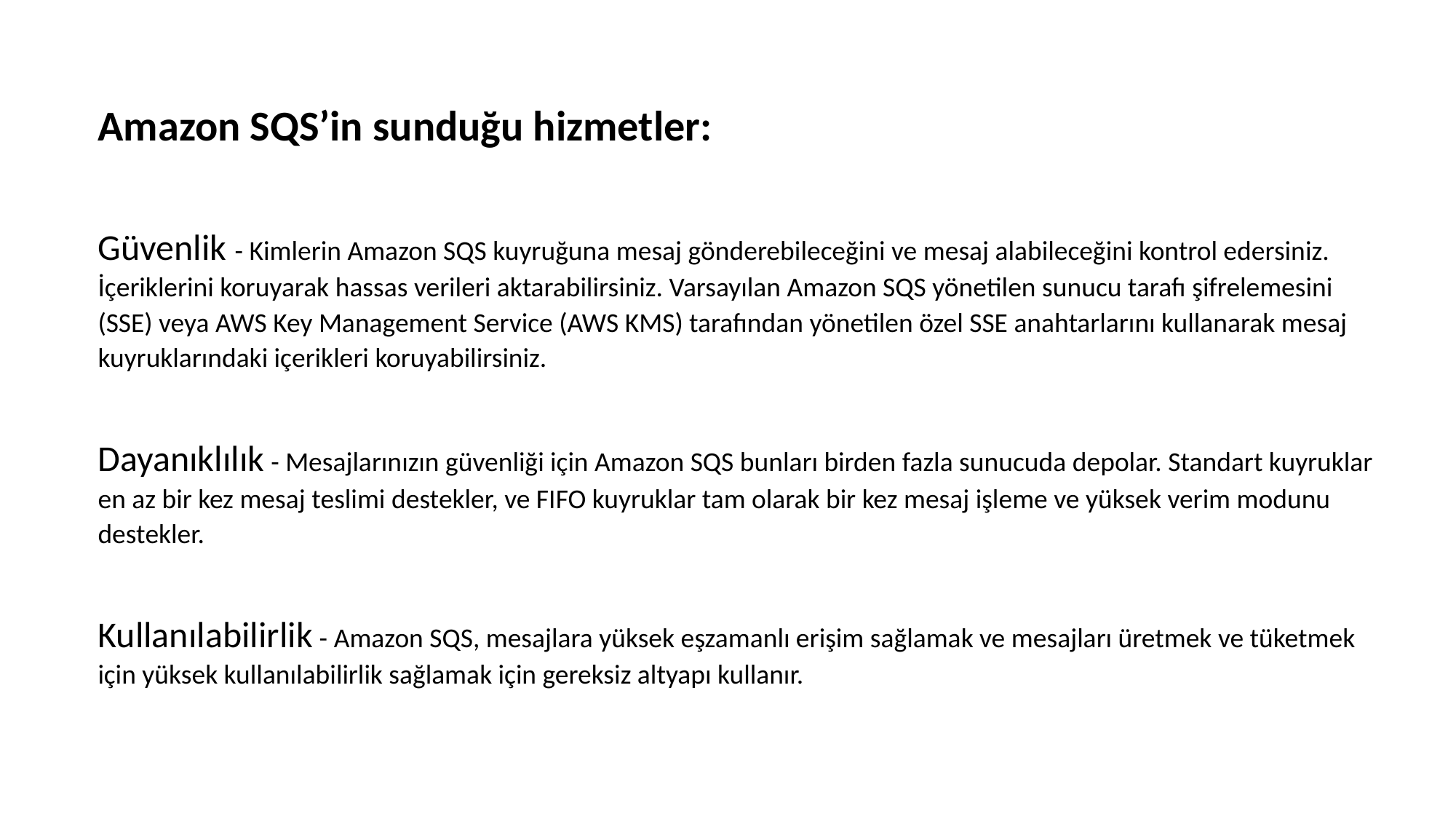

Amazon SQS’in sunduğu hizmetler:

Güvenlik - Kimlerin Amazon SQS kuyruğuna mesaj gönderebileceğini ve mesaj alabileceğini kontrol edersiniz. İçeriklerini koruyarak hassas verileri aktarabilirsiniz. Varsayılan Amazon SQS yönetilen sunucu tarafı şifrelemesini (SSE) veya AWS Key Management Service (AWS KMS) tarafından yönetilen özel SSE anahtarlarını kullanarak mesaj kuyruklarındaki içerikleri koruyabilirsiniz.

Dayanıklılık - Mesajlarınızın güvenliği için Amazon SQS bunları birden fazla sunucuda depolar. Standart kuyruklar en az bir kez mesaj teslimi destekler, ve FIFO kuyruklar tam olarak bir kez mesaj işleme ve yüksek verim modunu destekler.

Kullanılabilirlik - Amazon SQS, mesajlara yüksek eşzamanlı erişim sağlamak ve mesajları üretmek ve tüketmek için yüksek kullanılabilirlik sağlamak için gereksiz altyapı kullanır.